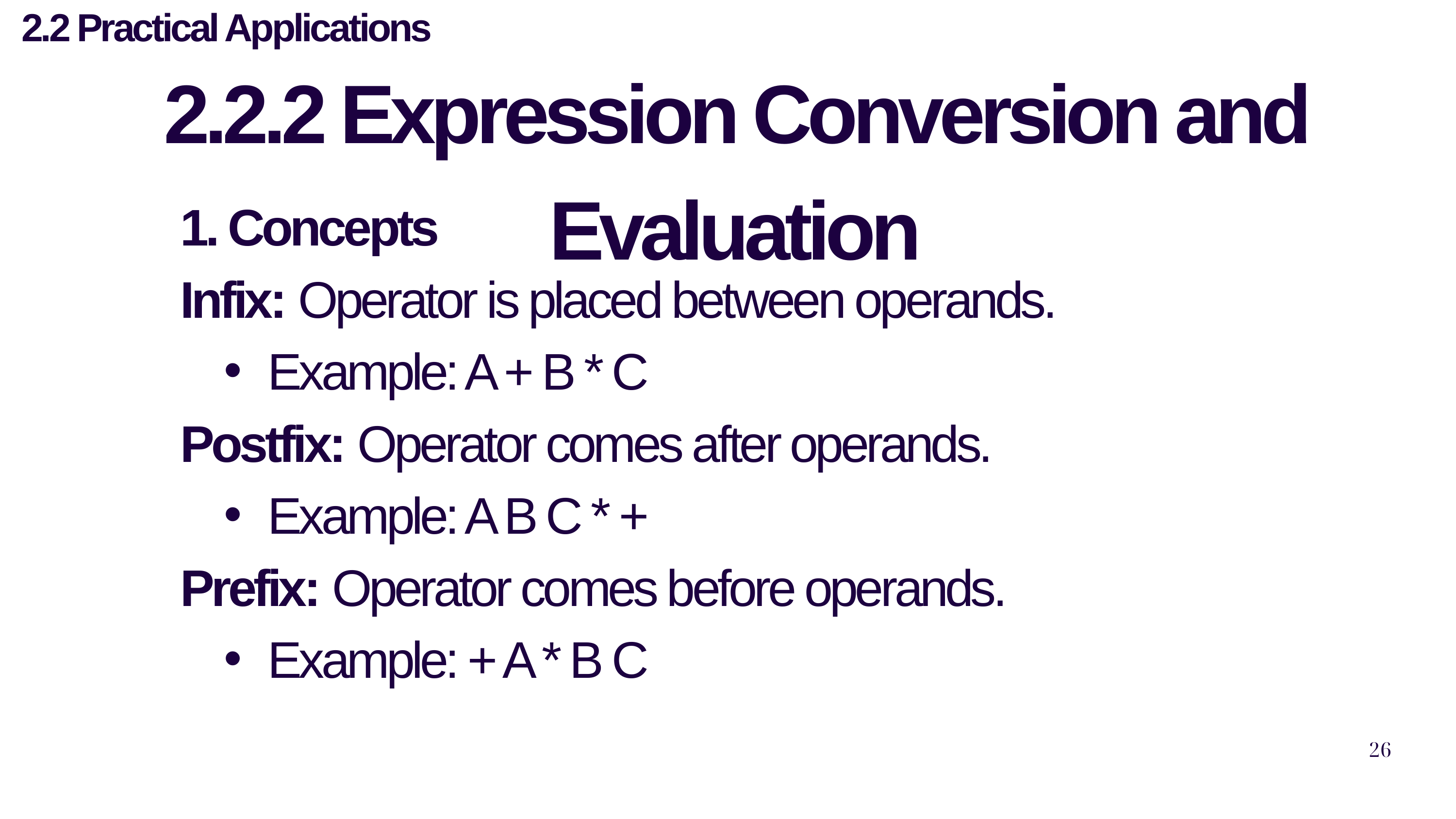

2.2 Practical Applications
2.2.2 Expression Conversion and Evaluation
1. Concepts
Infix: Operator is placed between operands.
Example: A + B * C
Postfix: Operator comes after operands.
Example: A B C * +
Prefix: Operator comes before operands.
Example: + A * B C

26